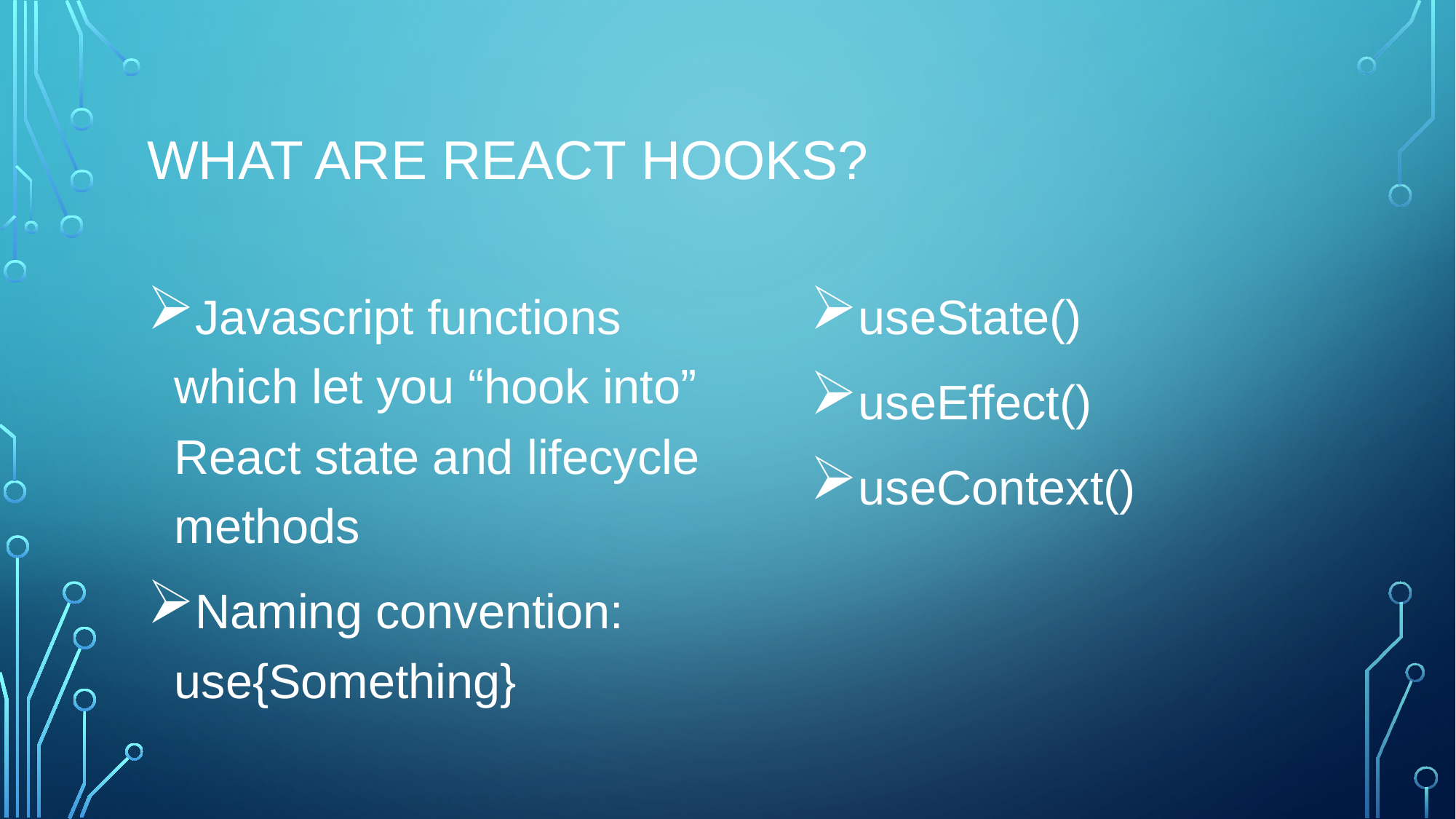

# What are react hooks?
Javascript functions which let you “hook into” React state and lifecycle methods
Naming convention: use{Something}

useState()
useEffect()
useContext()